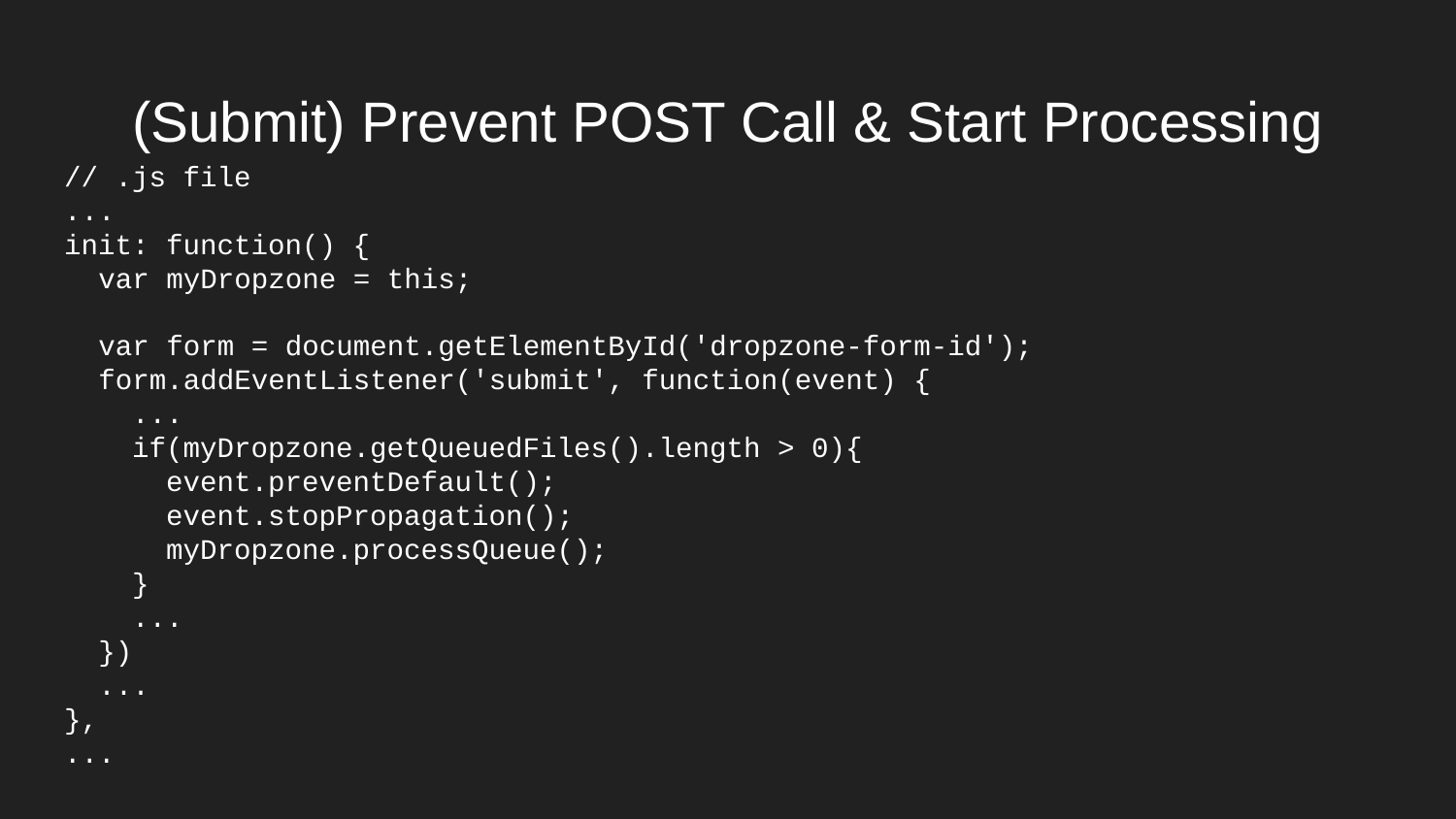

# (Submit) Prevent POST Call & Start Processing
// .js file
...
init: function() {
  var myDropzone = this;

  var form = document.getElementById('dropzone-form-id');
  form.addEventListener('submit', function(event) {
    ...
    if(myDropzone.getQueuedFiles().length > 0){
      event.preventDefault();
      event.stopPropagation();
      myDropzone.processQueue();
    }
    ...
  })
  ...
},
...